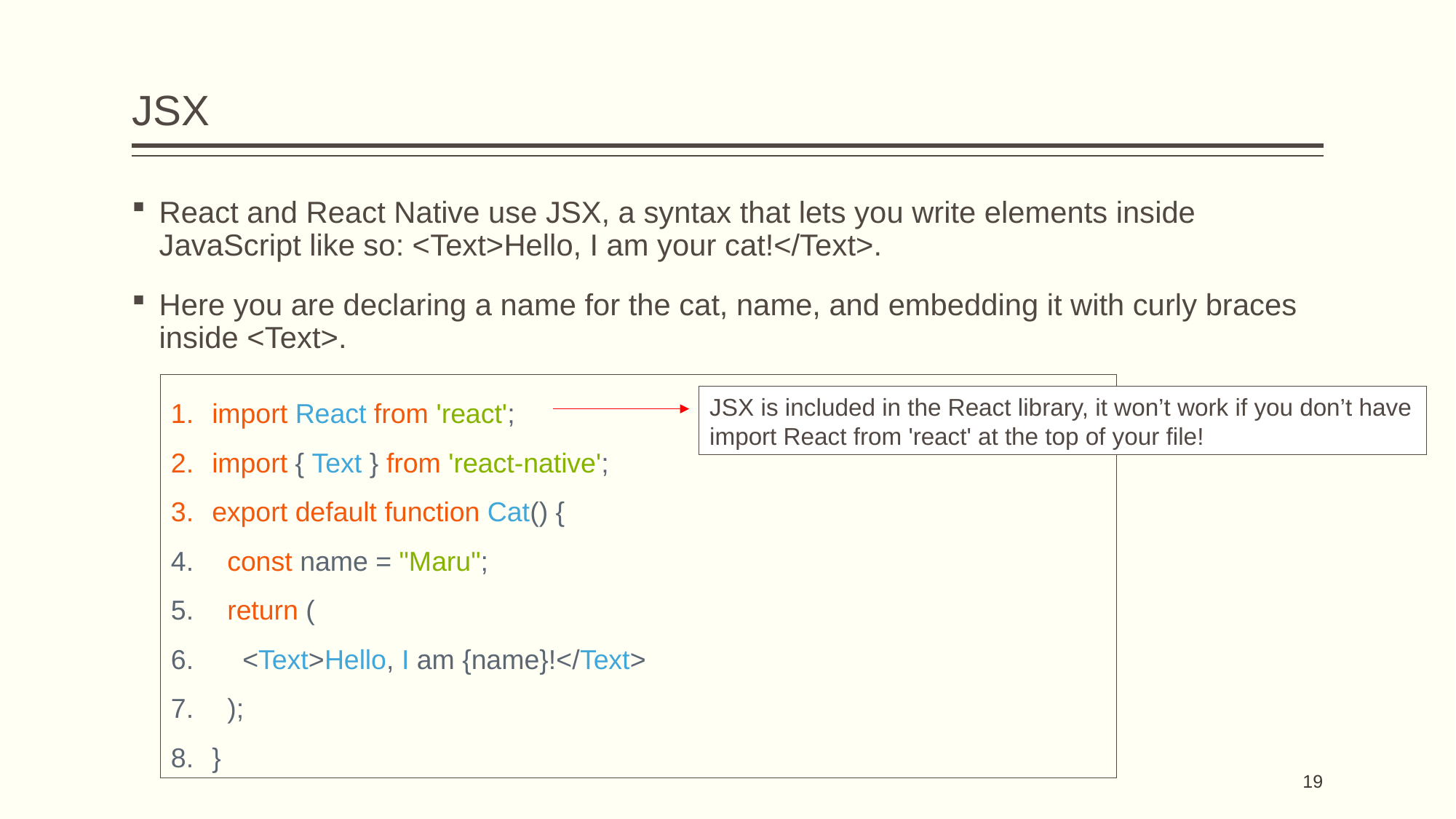

# JSX
React and React Native use JSX, a syntax that lets you write elements inside JavaScript like so: <Text>Hello, I am your cat!</Text>.
Here you are declaring a name for the cat, name, and embedding it with curly braces inside <Text>.
import React from 'react';
import { Text } from 'react-native';
export default function Cat() {
  const name = "Maru";
  return (
    <Text>Hello, I am {name}!</Text>
  );
}
JSX is included in the React library, it won’t work if you don’t have import React from 'react' at the top of your file!
19